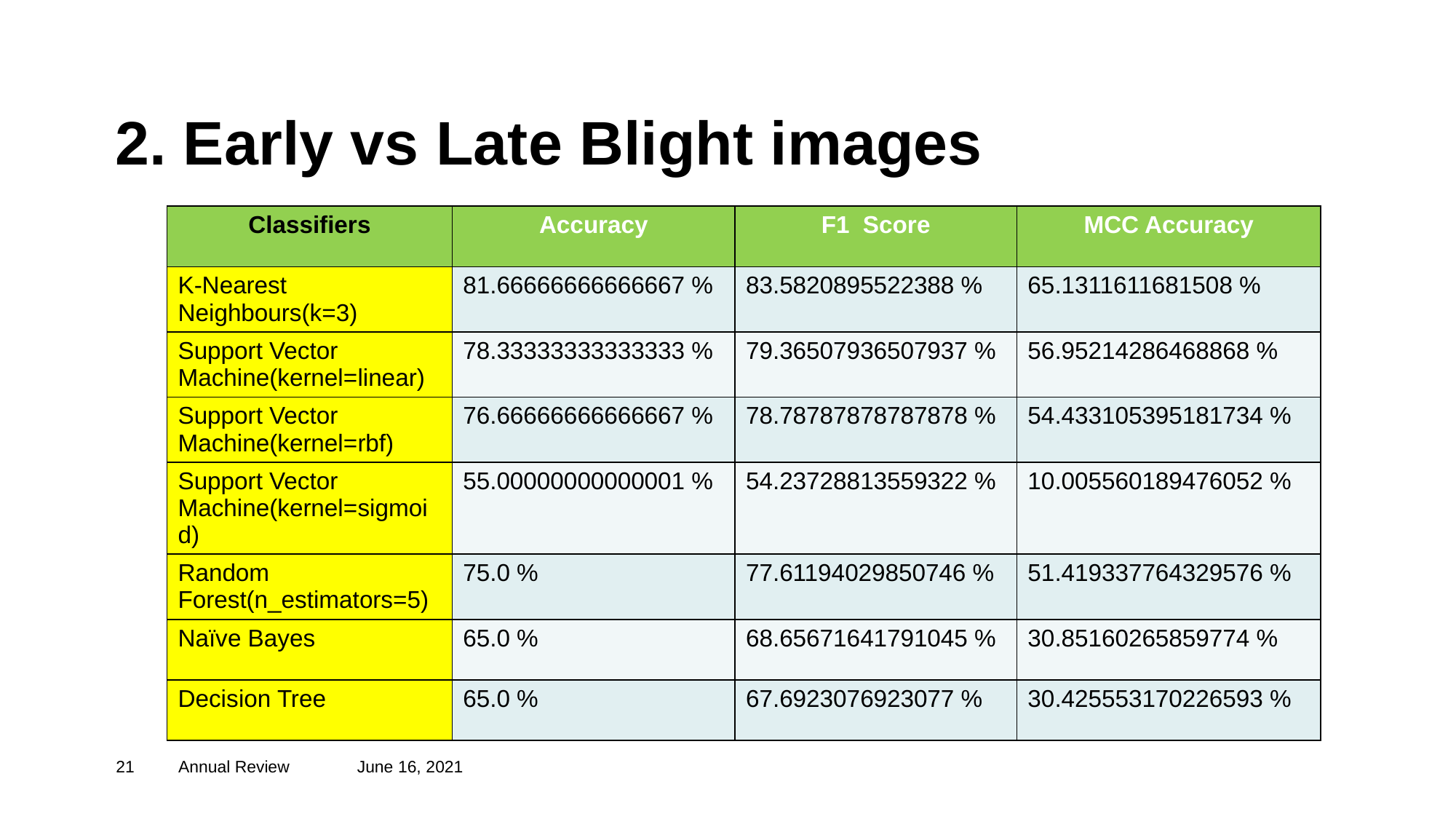

# 2. Early vs Late Blight images
| Classifiers | Accuracy | F1 Score | MCC Accuracy |
| --- | --- | --- | --- |
| K-Nearest Neighbours(k=3) | 81.66666666666667 % | 83.5820895522388 % | 65.1311611681508 % |
| Support Vector Machine(kernel=linear) | 78.33333333333333 % | 79.36507936507937 % | 56.95214286468868 % |
| Support Vector Machine(kernel=rbf) | 76.66666666666667 % | 78.78787878787878 % | 54.433105395181734 % |
| Support Vector Machine(kernel=sigmoid) | 55.00000000000001 % | 54.23728813559322 % | 10.005560189476052 % |
| Random Forest(n\_estimators=5) | 75.0 % | 77.61194029850746 % | 51.419337764329576 % |
| Naïve Bayes | 65.0 % | 68.65671641791045 % | 30.85160265859774 % |
| Decision Tree | 65.0 % | 67.6923076923077 % | 30.425553170226593 % |
21
Annual Review
June 16, 2021